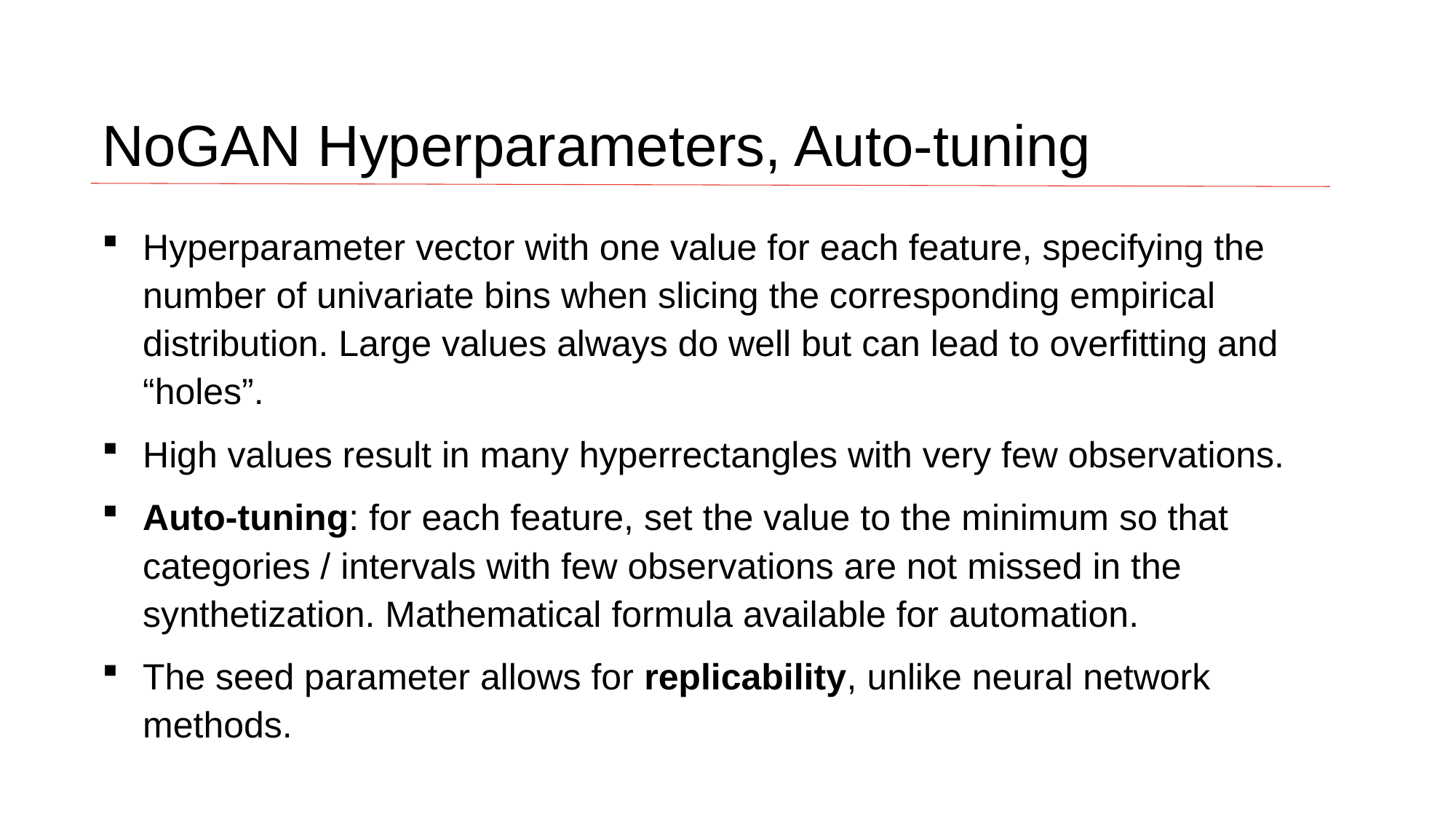

15
MLtechniques.com - NoGAN Synthesizer, by Vincent Granville
# NoGAN Hyperparameters, Auto-tuning
Hyperparameter vector with one value for each feature, specifying the number of univariate bins when slicing the corresponding empirical distribution. Large values always do well but can lead to overfitting and “holes”.
High values result in many hyperrectangles with very few observations.
Auto-tuning: for each feature, set the value to the minimum so that categories / intervals with few observations are not missed in the synthetization. Mathematical formula available for automation.
The seed parameter allows for replicability, unlike neural network methods.